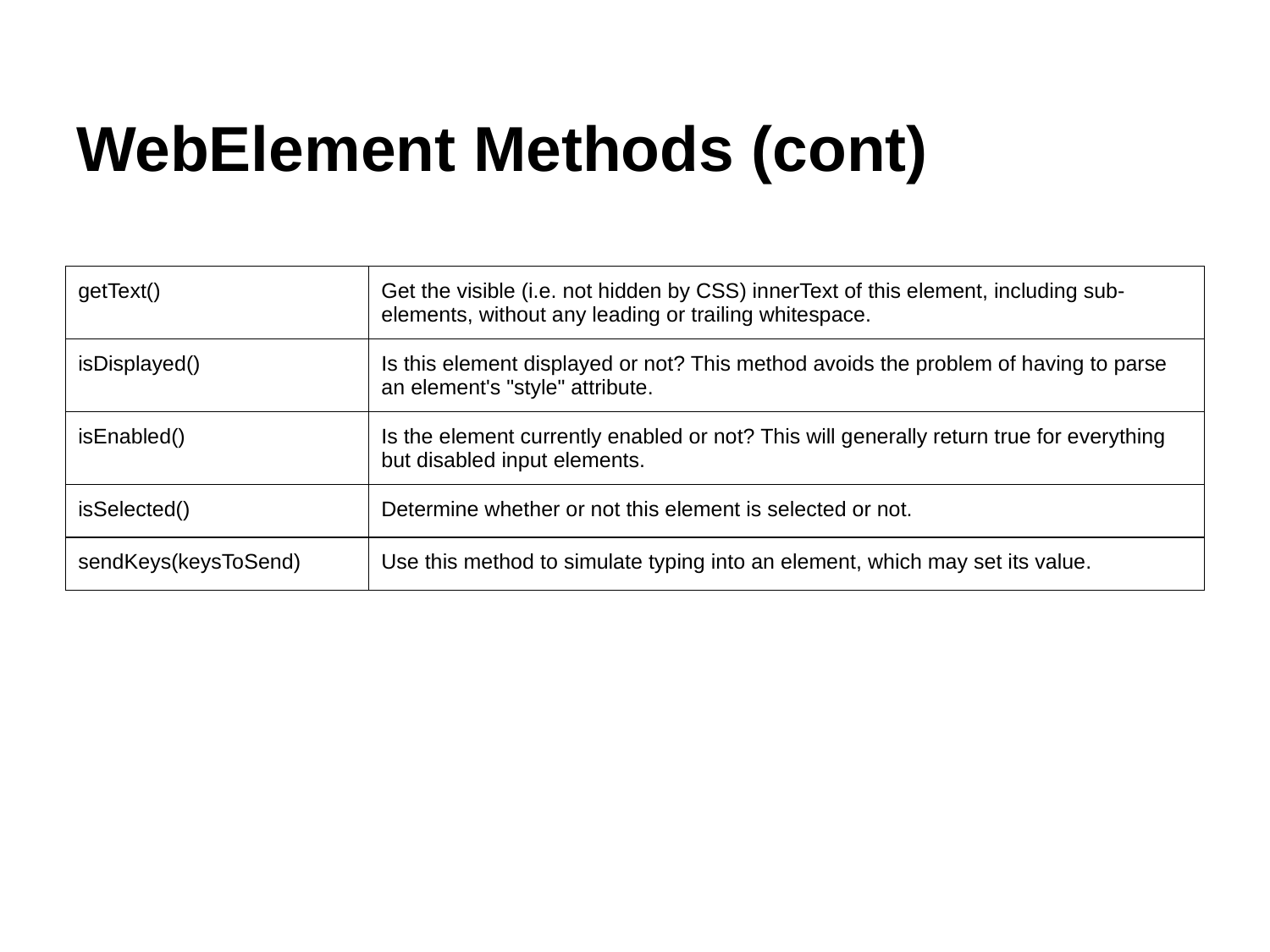

# WebElement Methods (cont)
| getText() | Get the visible (i.e. not hidden by CSS) innerText of this element, including sub-elements, without any leading or trailing whitespace. |
| --- | --- |
| isDisplayed() | Is this element displayed or not? This method avoids the problem of having to parse an element's "style" attribute. |
| isEnabled() | Is the element currently enabled or not? This will generally return true for everything but disabled input elements. |
| isSelected() | Determine whether or not this element is selected or not. |
| sendKeys(keysToSend) | Use this method to simulate typing into an element, which may set its value. |